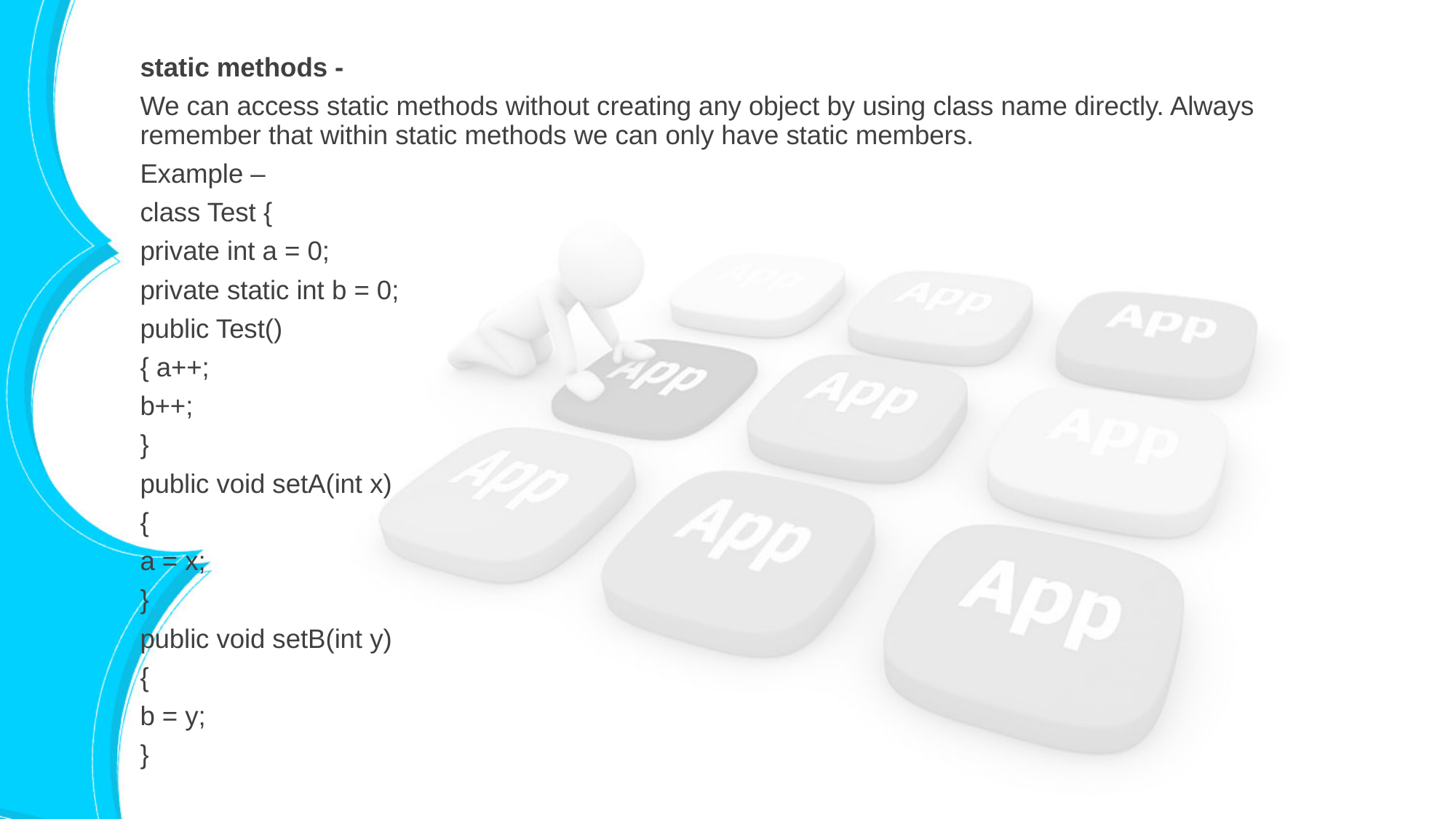

static methods -
We can access static methods without creating any object by using class name directly. Always remember that within static methods we can only have static members.
Example –
class Test {
private int a = 0;
private static int b = 0;
public Test()
{ a++;
b++;
}
public void setA(int x)
{
a = x;
}
public void setB(int y)
{
b = y;
}